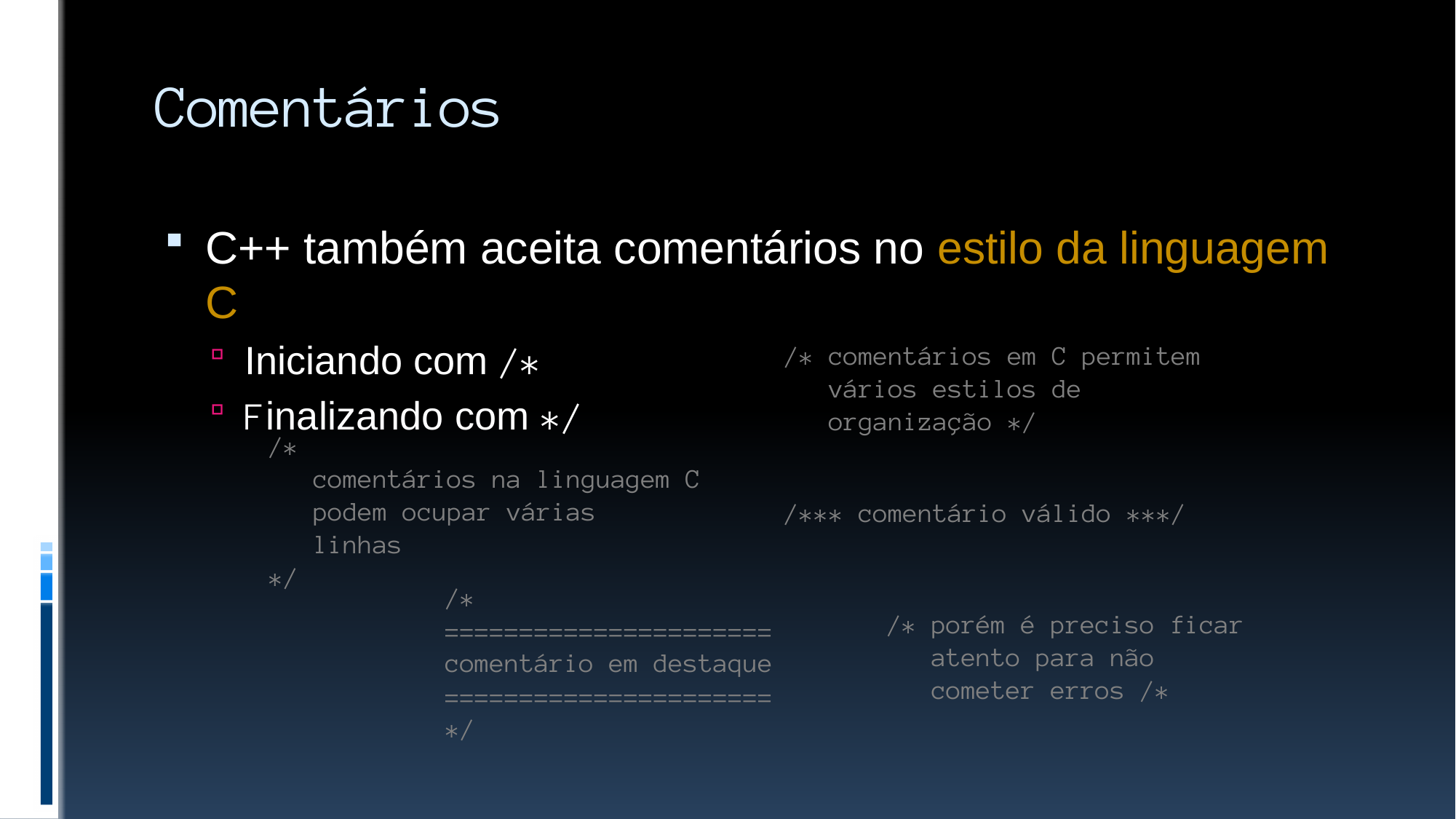

# Comentários
C++ também aceita comentários no estilo da linguagem C
Iniciando com /*
Finalizando com */

/* comentários em C permitem
   vários estilos de
   organização */
/*
   comentários na linguagem C
   podem ocupar várias
   linhas
*/
/*** comentário válido ***/
/*
======================
comentário em destaque
======================
*/
/* porém é preciso ficar
   atento para não
   cometer erros /*